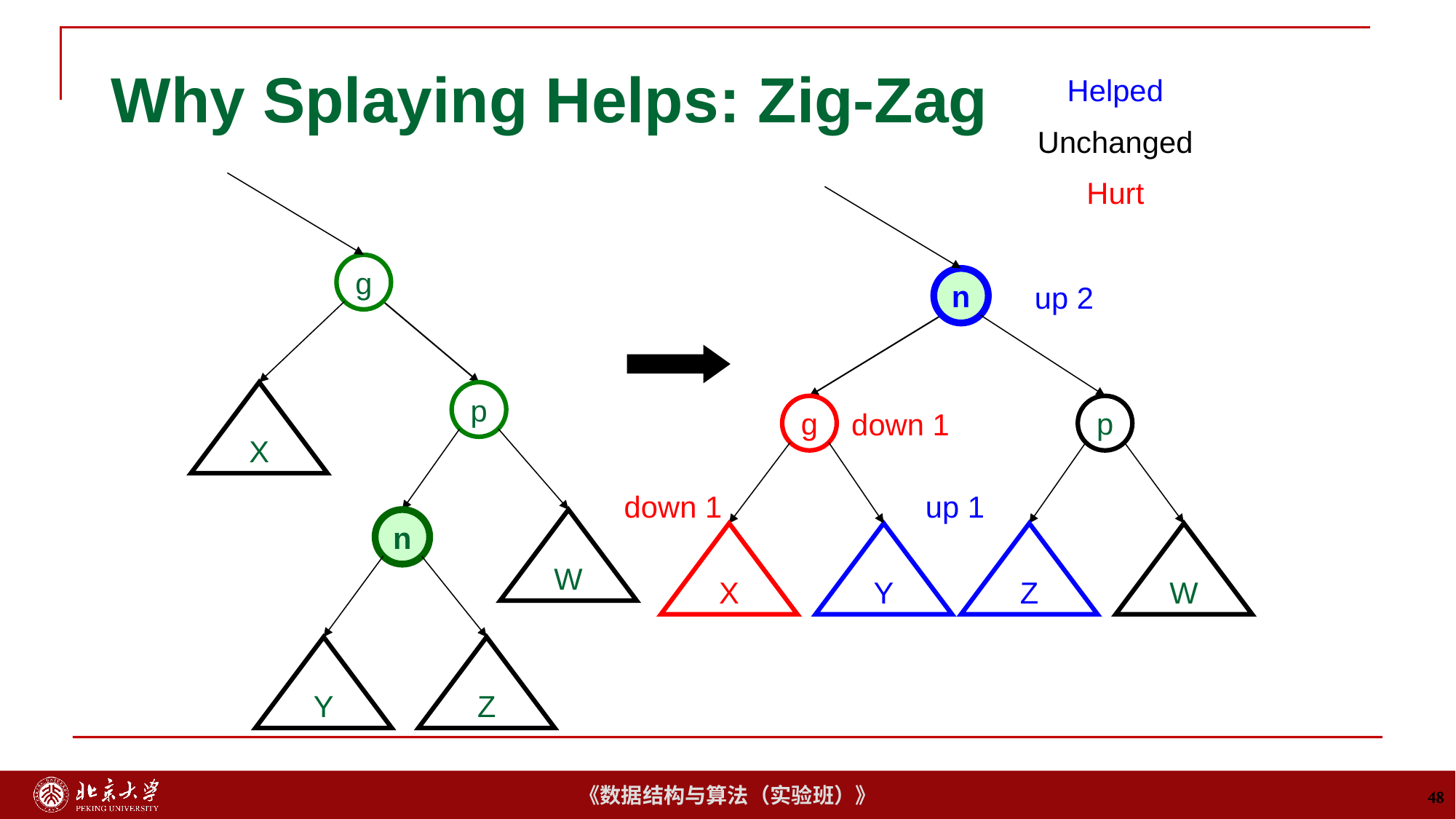

# Why Splaying Helps: Zig-Zag
Helped
Unchanged
Hurt
g
X
p
n
W
Y
Z
n
g
p
X
Y
Z
W
up 2
down 1
down 1
up 1

48